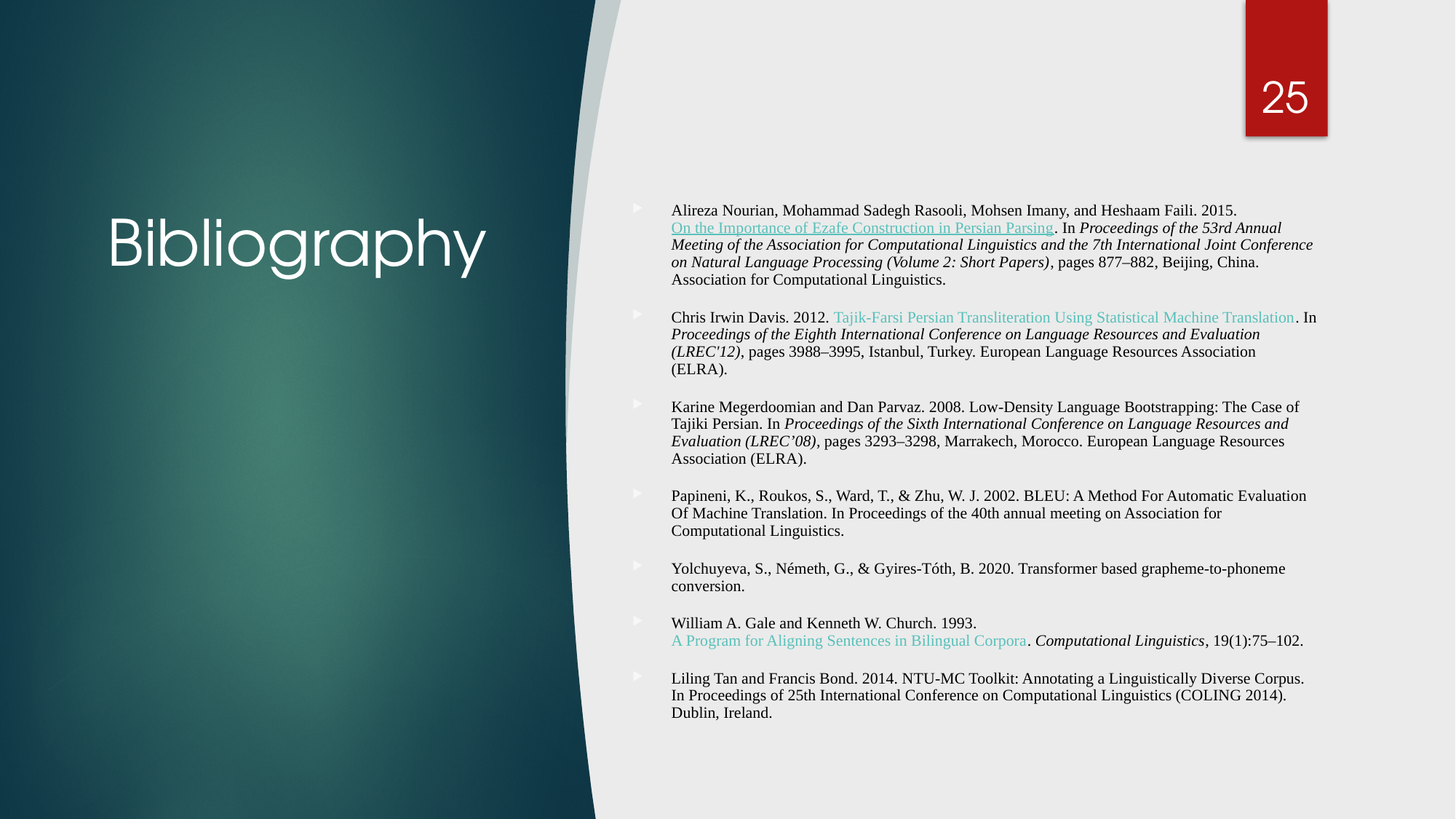

25
# Bibliography
Alireza Nourian, Mohammad Sadegh Rasooli, Mohsen Imany, and Heshaam Faili. 2015. On the Importance of Ezafe Construction in Persian Parsing. In Proceedings of the 53rd Annual Meeting of the Association for Computational Linguistics and the 7th International Joint Conference on Natural Language Processing (Volume 2: Short Papers), pages 877–882, Beijing, China. Association for Computational Linguistics.
Chris Irwin Davis. 2012. Tajik-Farsi Persian Transliteration Using Statistical Machine Translation. In Proceedings of the Eighth International Conference on Language Resources and Evaluation (LREC'12), pages 3988–3995, Istanbul, Turkey. European Language Resources Association (ELRA).
Karine Megerdoomian and Dan Parvaz. 2008. Low-Density Language Bootstrapping: The Case of Tajiki Persian. In Proceedings of the Sixth International Conference on Language Resources and Evaluation (LREC’08), pages 3293–3298, Marrakech, Morocco. European Language Resources Association (ELRA).
Papineni, K., Roukos, S., Ward, T., & Zhu, W. J. 2002. BLEU: A Method For Automatic Evaluation Of Machine Translation. In Proceedings of the 40th annual meeting on Association for Computational Linguistics.
Yolchuyeva, S., Németh, G., & Gyires-Tóth, B. 2020. Transformer based grapheme-to-phoneme conversion.
William A. Gale and Kenneth W. Church. 1993. A Program for Aligning Sentences in Bilingual Corpora. Computational Linguistics, 19(1):75–102.
Liling Tan and Francis Bond. 2014. NTU-MC Toolkit: Annotating a Linguistically Diverse Corpus. In Proceedings of 25th International Conference on Computational Linguistics (COLING 2014). Dublin, Ireland.